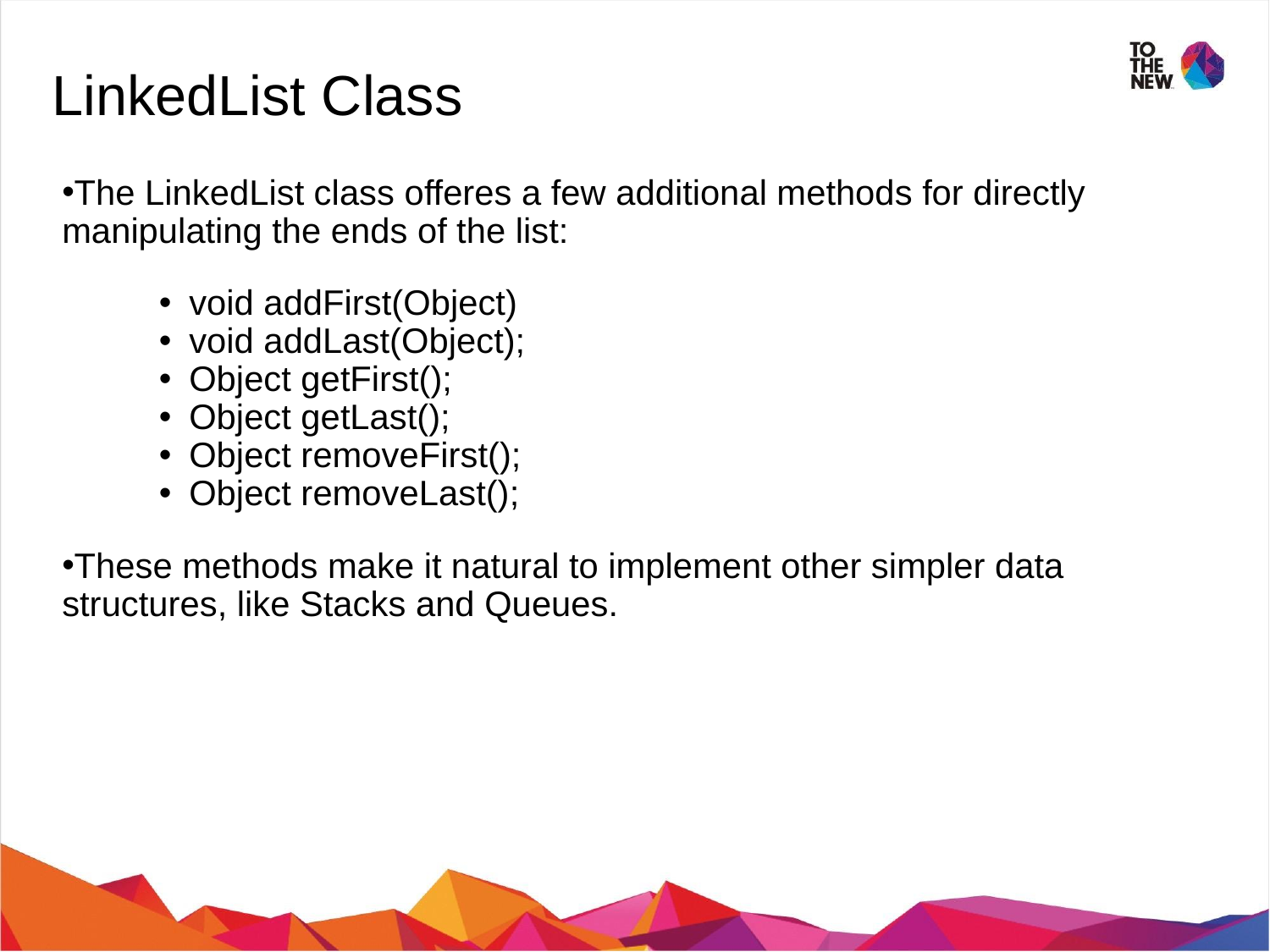

LinkedList Class
The LinkedList class offeres a few additional methods for directly manipulating the ends of the list:

void addFirst(Object)
void addLast(Object);
Object getFirst();
Object getLast();
Object removeFirst();
Object removeLast();

These methods make it natural to implement other simpler data structures, like Stacks and Queues.